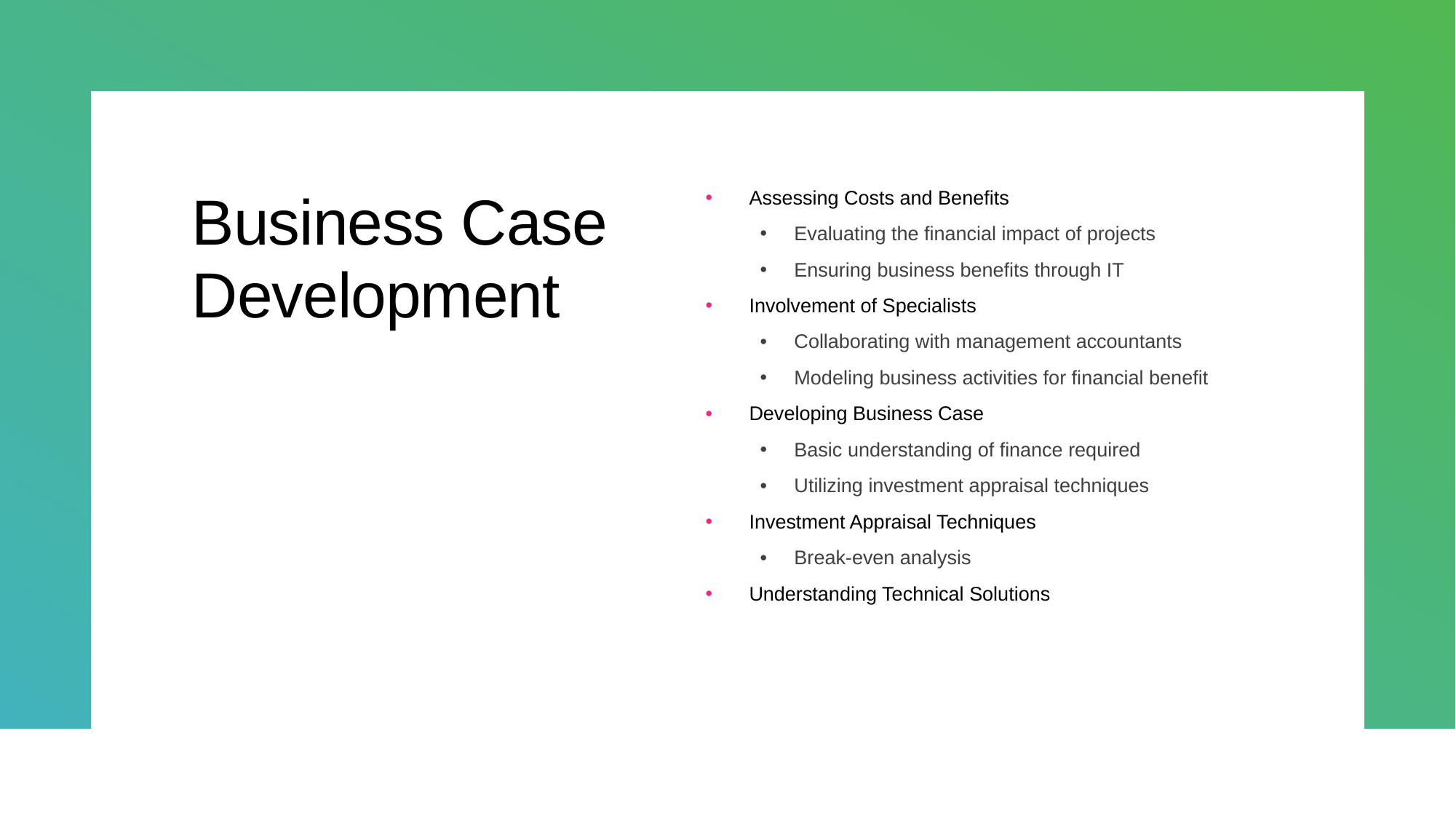

# Business Case Development
Assessing Costs and Benefits
Evaluating the financial impact of projects
Ensuring business benefits through IT
Involvement of Specialists
Collaborating with management accountants
Modeling business activities for financial benefit
Developing Business Case
Basic understanding of finance required
Utilizing investment appraisal techniques
Investment Appraisal Techniques
Break-even analysis
Understanding Technical Solutions